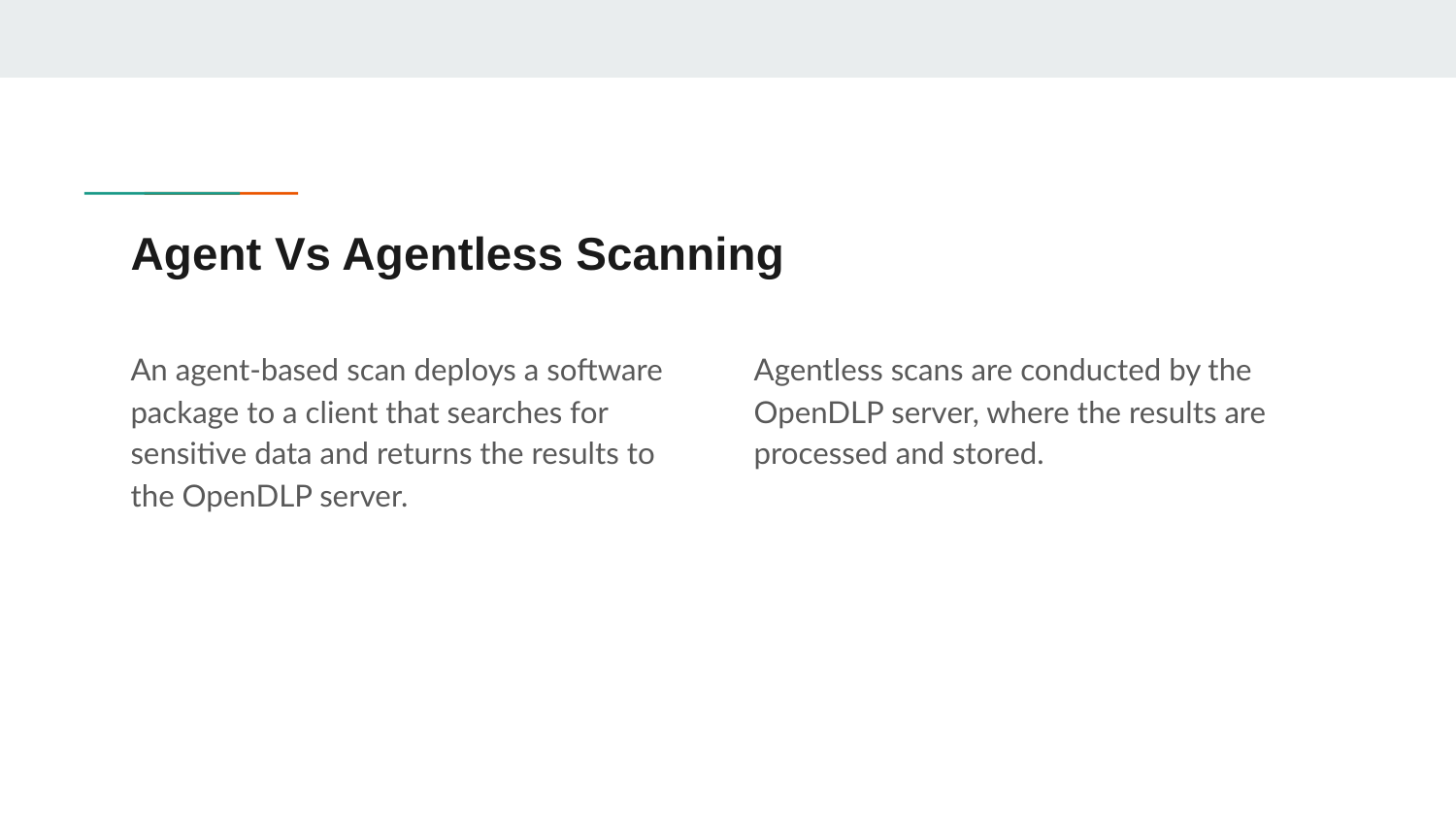

# Agent Vs Agentless Scanning
An agent-based scan deploys a software package to a client that searches for sensitive data and returns the results to the OpenDLP server.
Agentless scans are conducted by the OpenDLP server, where the results are processed and stored.